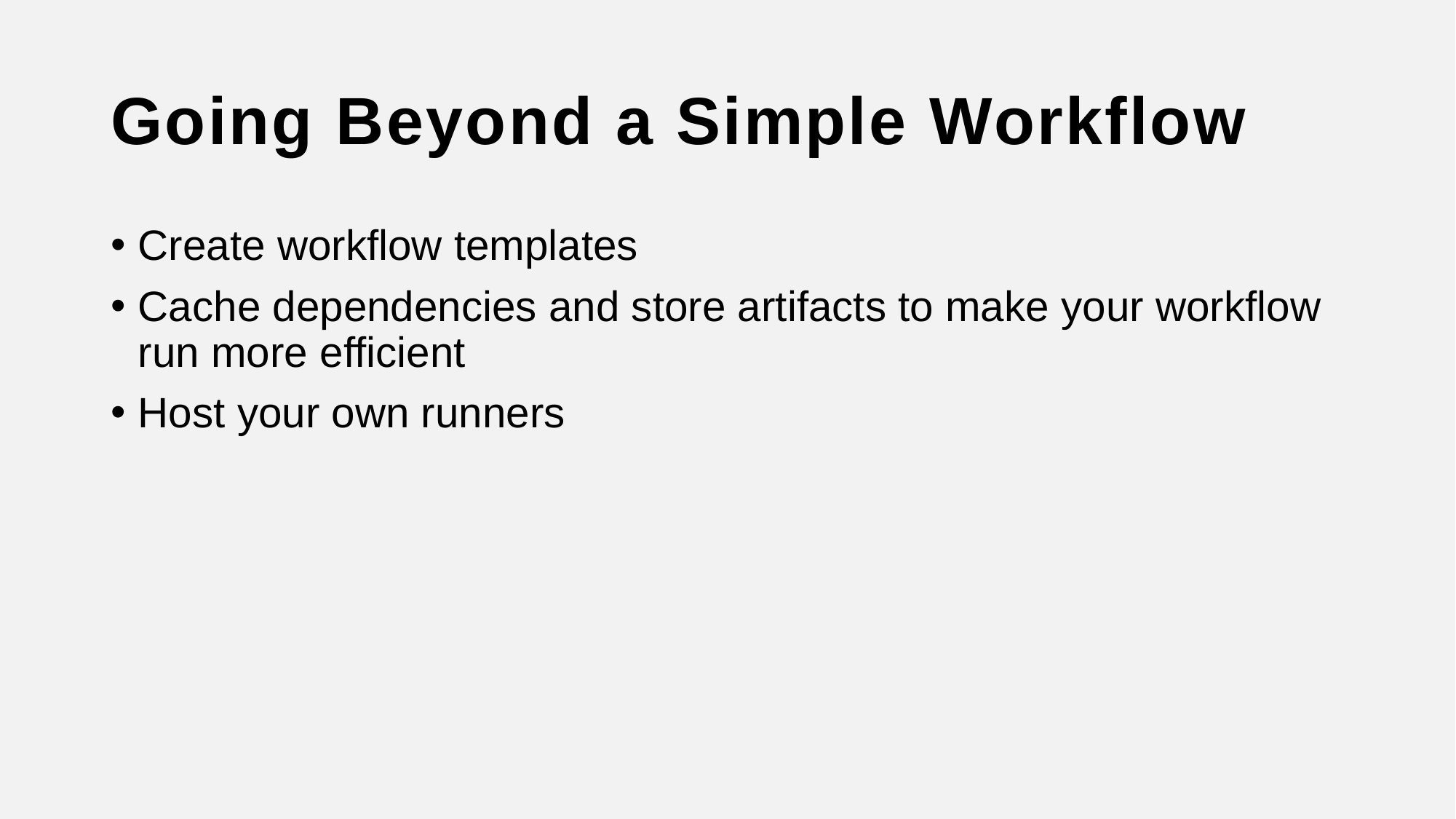

# Going Beyond a Simple Workflow
Create workflow templates
Cache dependencies and store artifacts to make your workflow run more efficient
Host your own runners